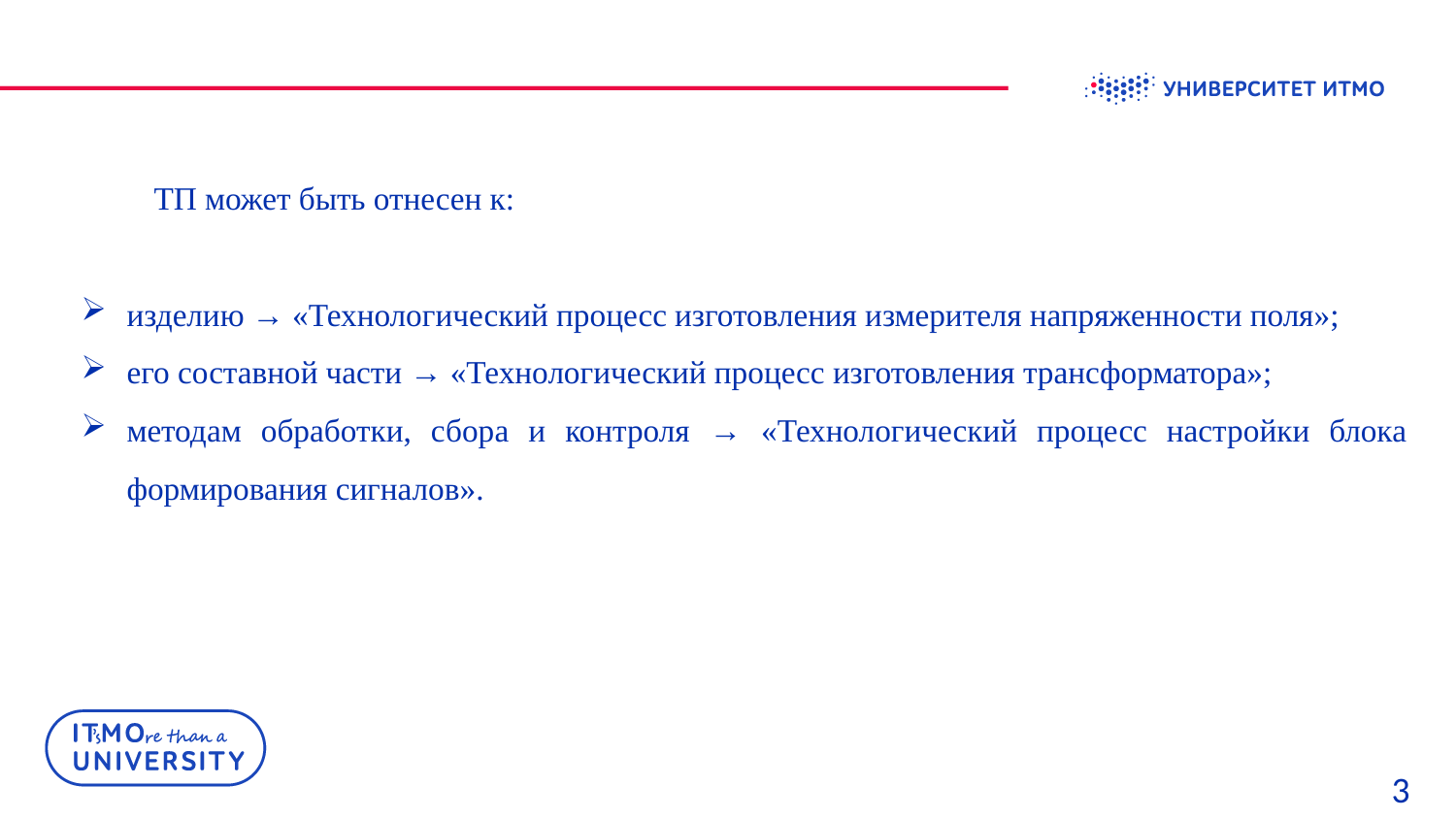

ТП может быть отнесен к:

изделию → «Технологический процесс изготовления измерителя напряженности поля»;
его составной части → «Технологический процесс изготовления трансформатора»;
методам обработки, сбора и контроля → «Технологический процесс настройки блока формирования сигналов».

    3